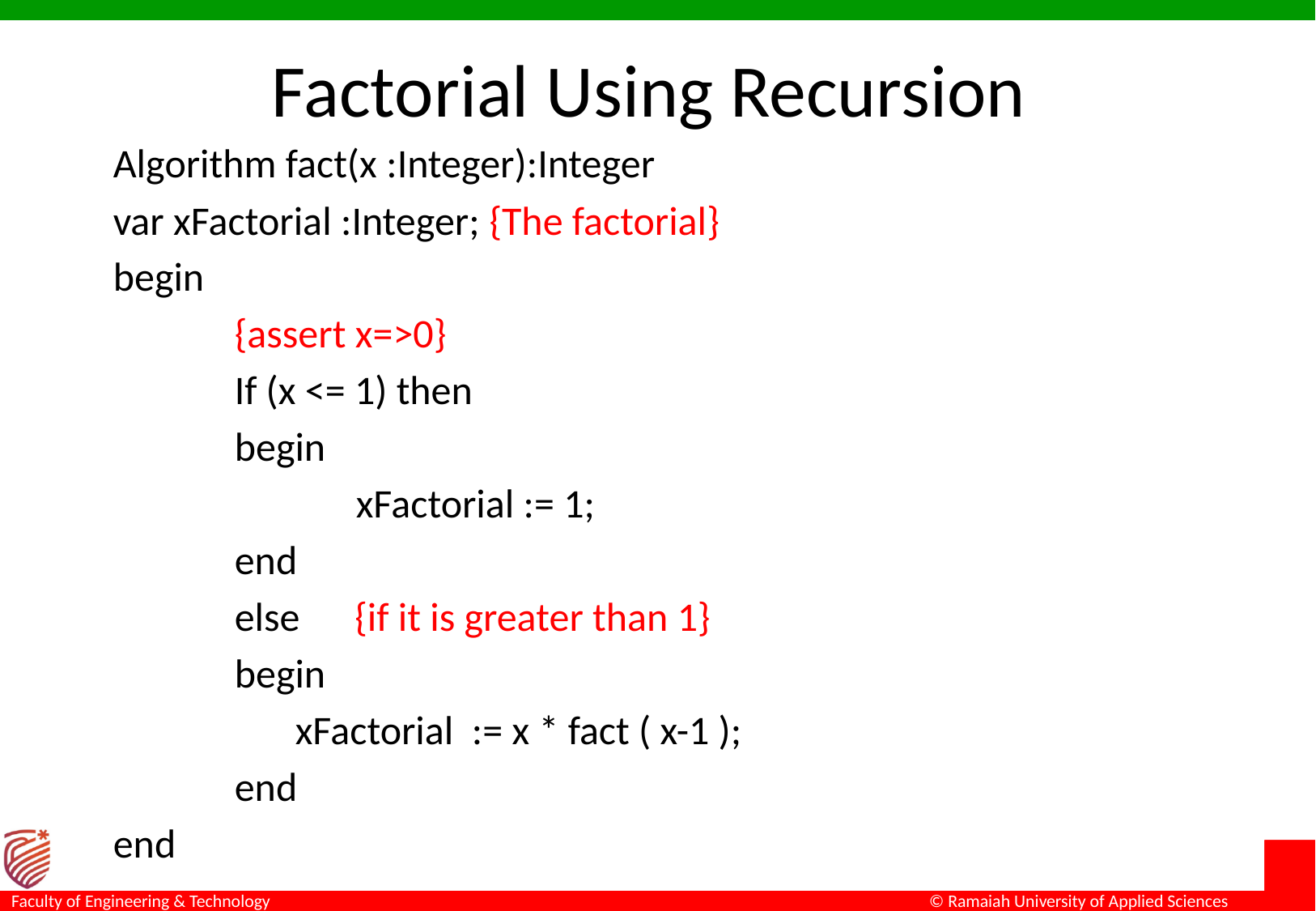

# Factorial Using Recursion
Algorithm fact(x :Integer):Integer
var xFactorial :Integer; {The factorial}
begin
{assert x=>0}
If (x <= 1) then
begin
	xFactorial := 1;
end
else      {if it is greater than 1}
begin
xFactorial  := x * fact ( x-1 );
end
end